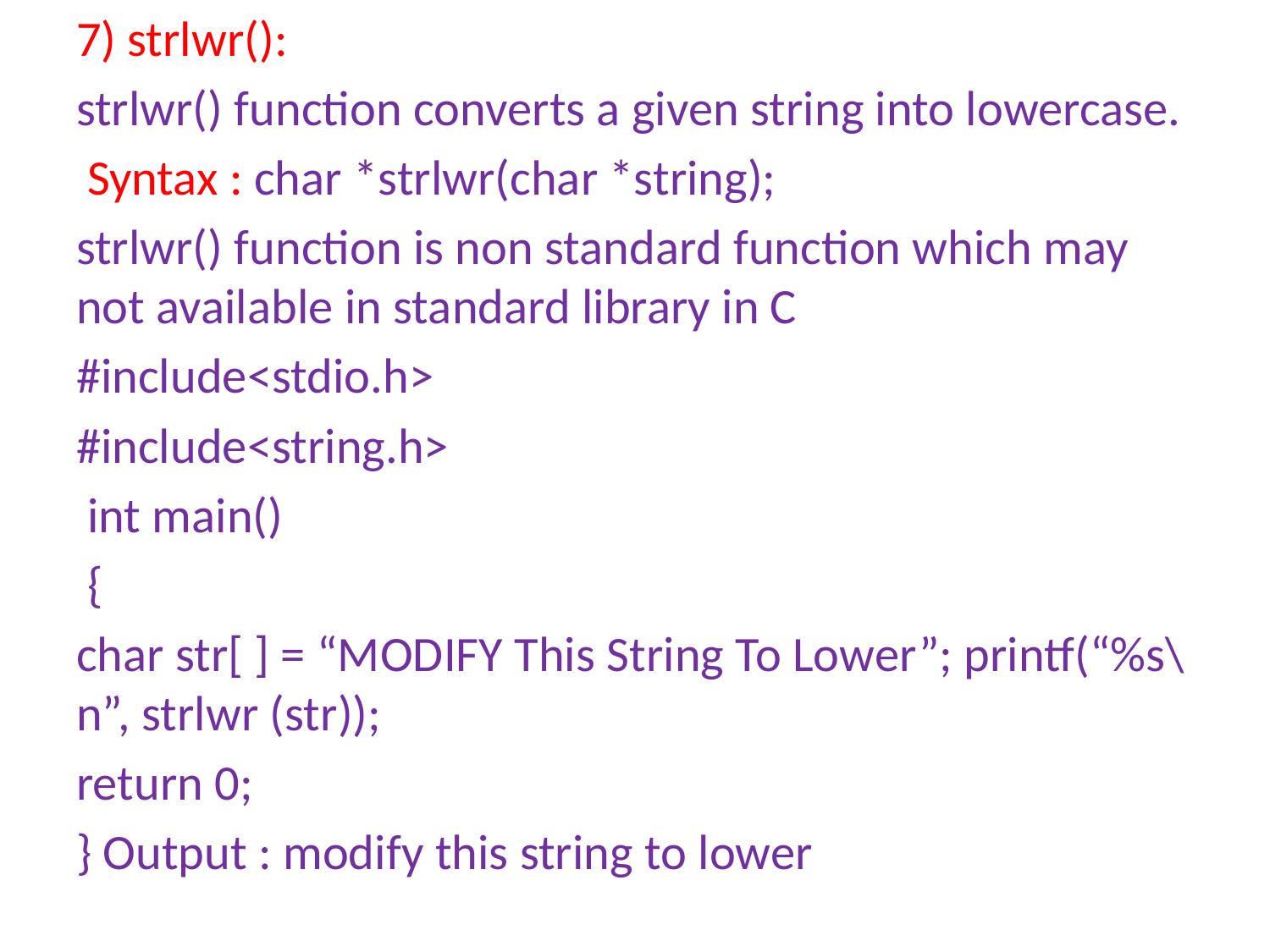

7) strlwr():
strlwr() function converts a given string into lowercase.
 Syntax : char *strlwr(char *string);
strlwr() function is non standard function which may not available in standard library in C
#include<stdio.h>
#include<string.h>
 int main()
 {
char str[ ] = “MODIFY This String To Lower”; printf(“%s\n”, strlwr (str));
return 0;
} Output : modify this string to lower